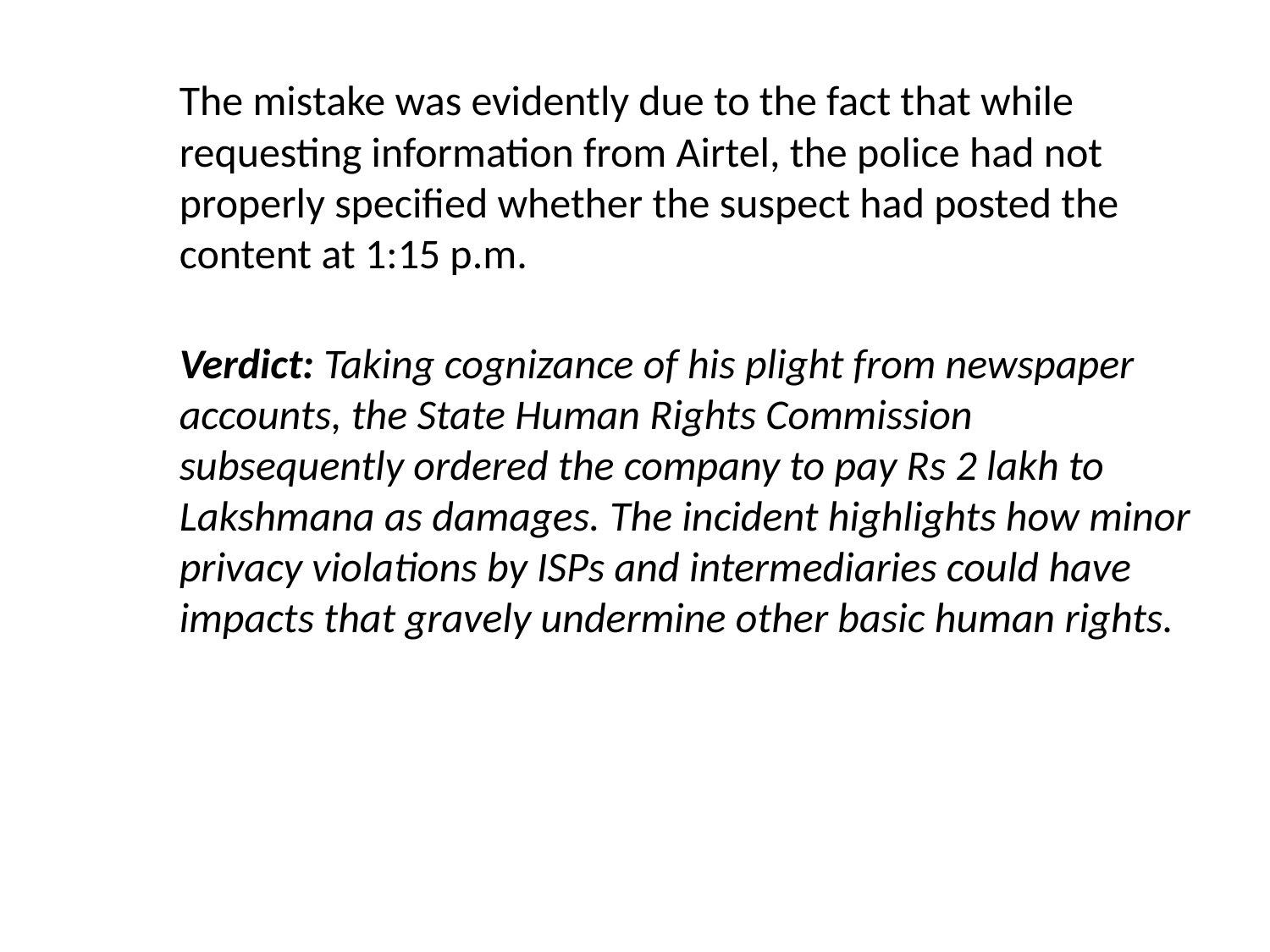

The mistake was evidently due to the fact that while requesting information from Airtel, the police had not properly specified whether the suspect had posted the content at 1:15 p.m.
Verdict: Taking cognizance of his plight from newspaper accounts, the State Human Rights Commission subsequently ordered the company to pay Rs 2 lakh to Lakshmana as damages. The incident highlights how minor privacy violations by ISPs and intermediaries could have impacts that gravely undermine other basic human rights.